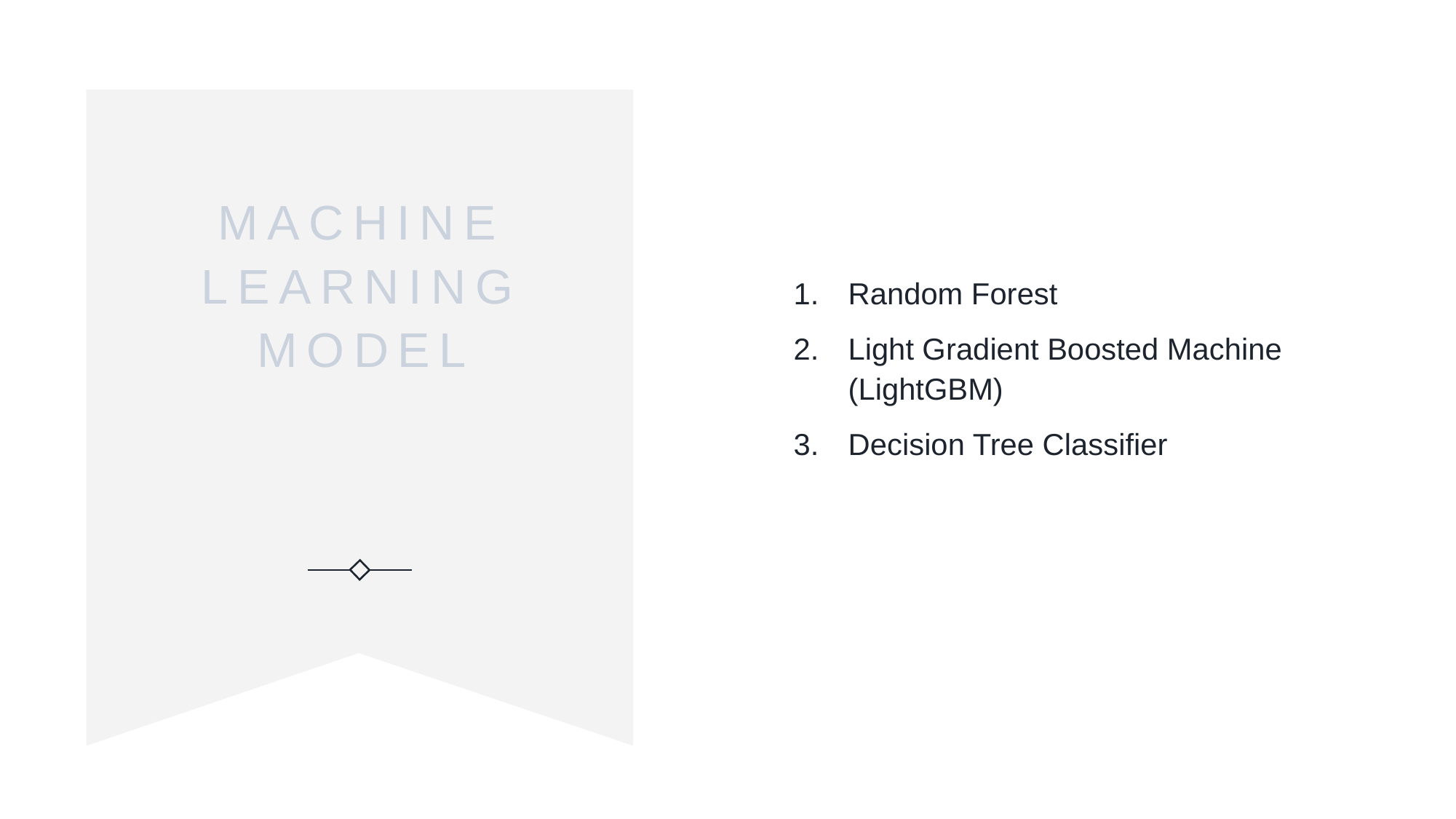

# MACHINE LEARNING MODEL
Random Forest
Light Gradient Boosted Machine (LightGBM)
Decision Tree Classifier